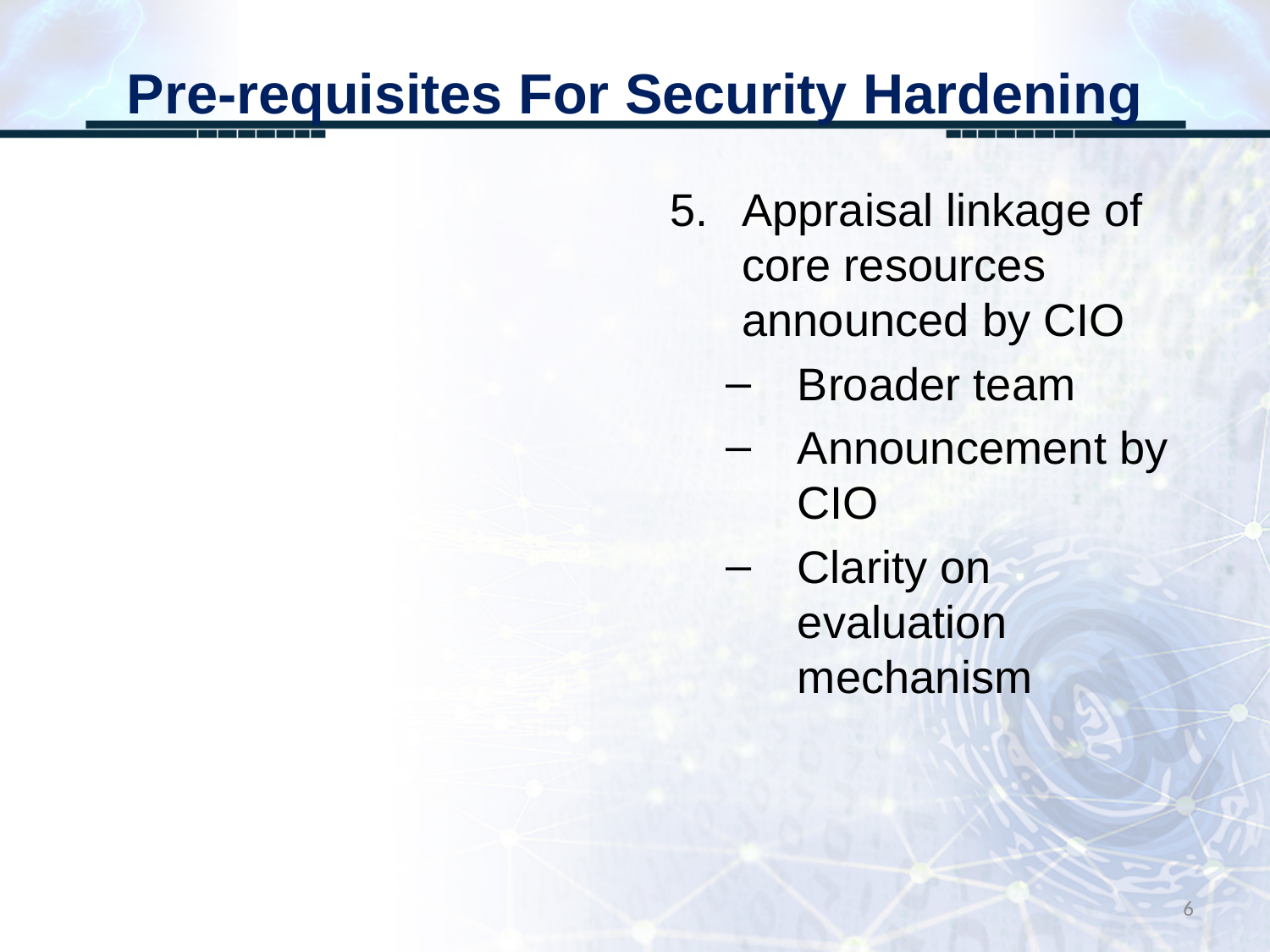

# Pre-requisites For Security Hardening
Appraisal linkage of core resources announced by CIO
Broader team
Announcement by CIO
Clarity on evaluation mechanism
6